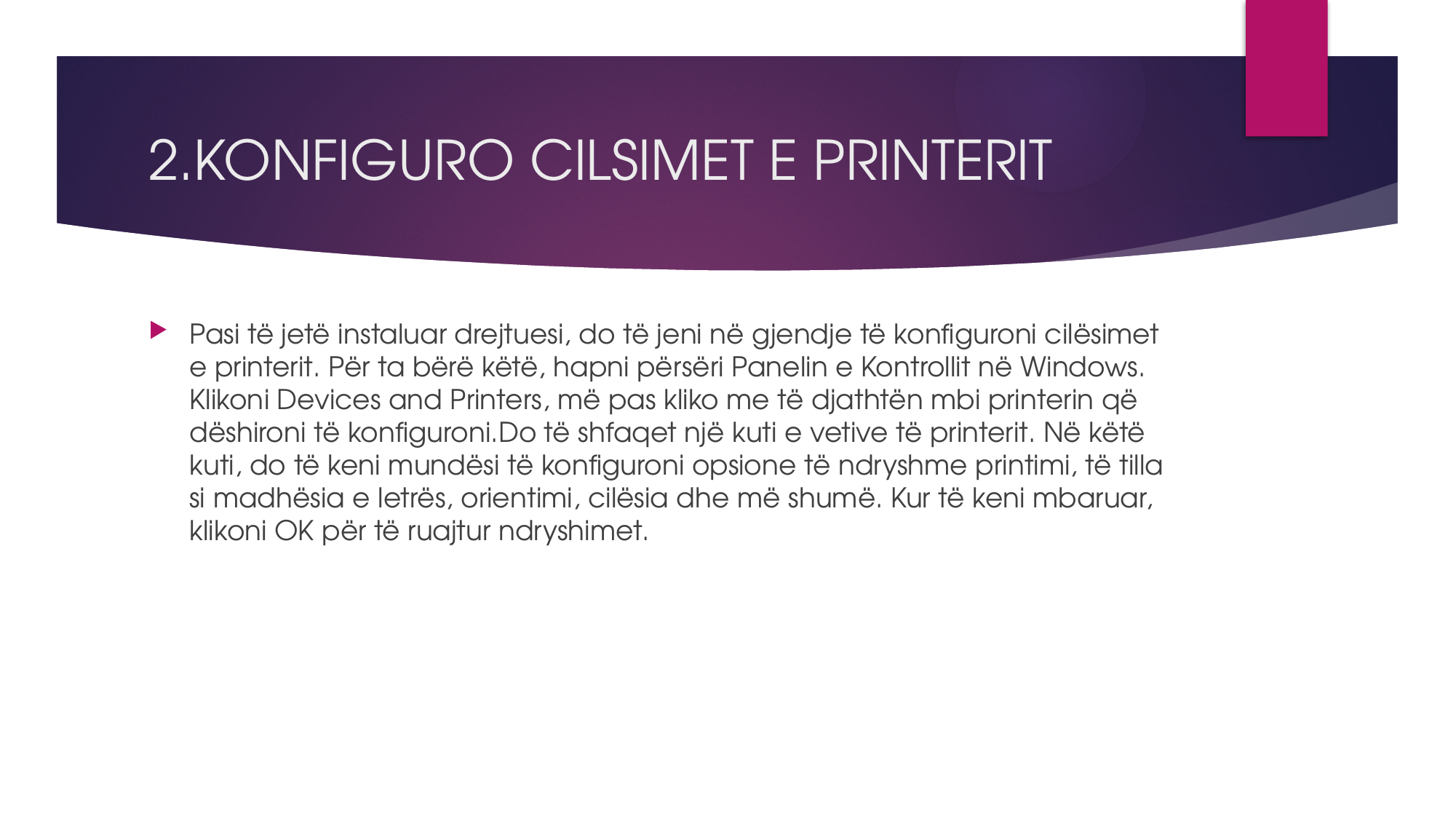

# 2.KONFIGURO CILSIMET E PRINTERIT
Pasi të jetë instaluar drejtuesi, do të jeni në gjendje të konfiguroni cilësimet e printerit. Për ta bërë këtë, hapni përsëri Panelin e Kontrollit në Windows. Klikoni Devices and Printers, më pas kliko me të djathtën mbi printerin që dëshironi të konfiguroni.Do të shfaqet një kuti e vetive të printerit. Në këtë kuti, do të keni mundësi të konfiguroni opsione të ndryshme printimi, të tilla si madhësia e letrës, orientimi, cilësia dhe më shumë. Kur të keni mbaruar, klikoni OK për të ruajtur ndryshimet.